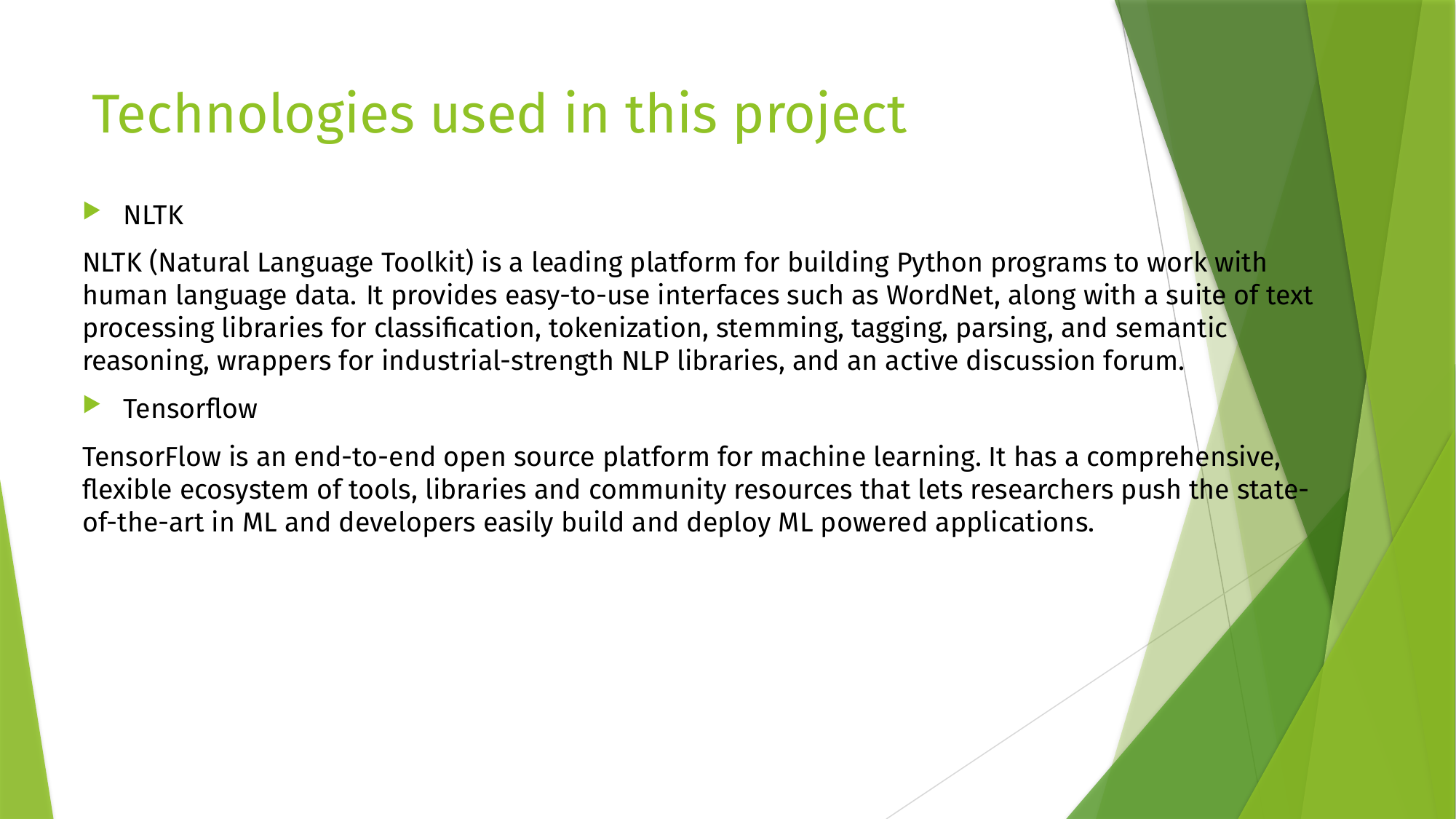

# Technologies used in this project
NLTK
NLTK (Natural Language Toolkit) is a leading platform for building Python programs to work with human language data. It provides easy-to-use interfaces such as WordNet, along with a suite of text processing libraries for classification, tokenization, stemming, tagging, parsing, and semantic reasoning, wrappers for industrial-strength NLP libraries, and an active discussion forum.
Tensorflow
TensorFlow is an end-to-end open source platform for machine learning. It has a comprehensive, flexible ecosystem of tools, libraries and community resources that lets researchers push the state-of-the-art in ML and developers easily build and deploy ML powered applications.